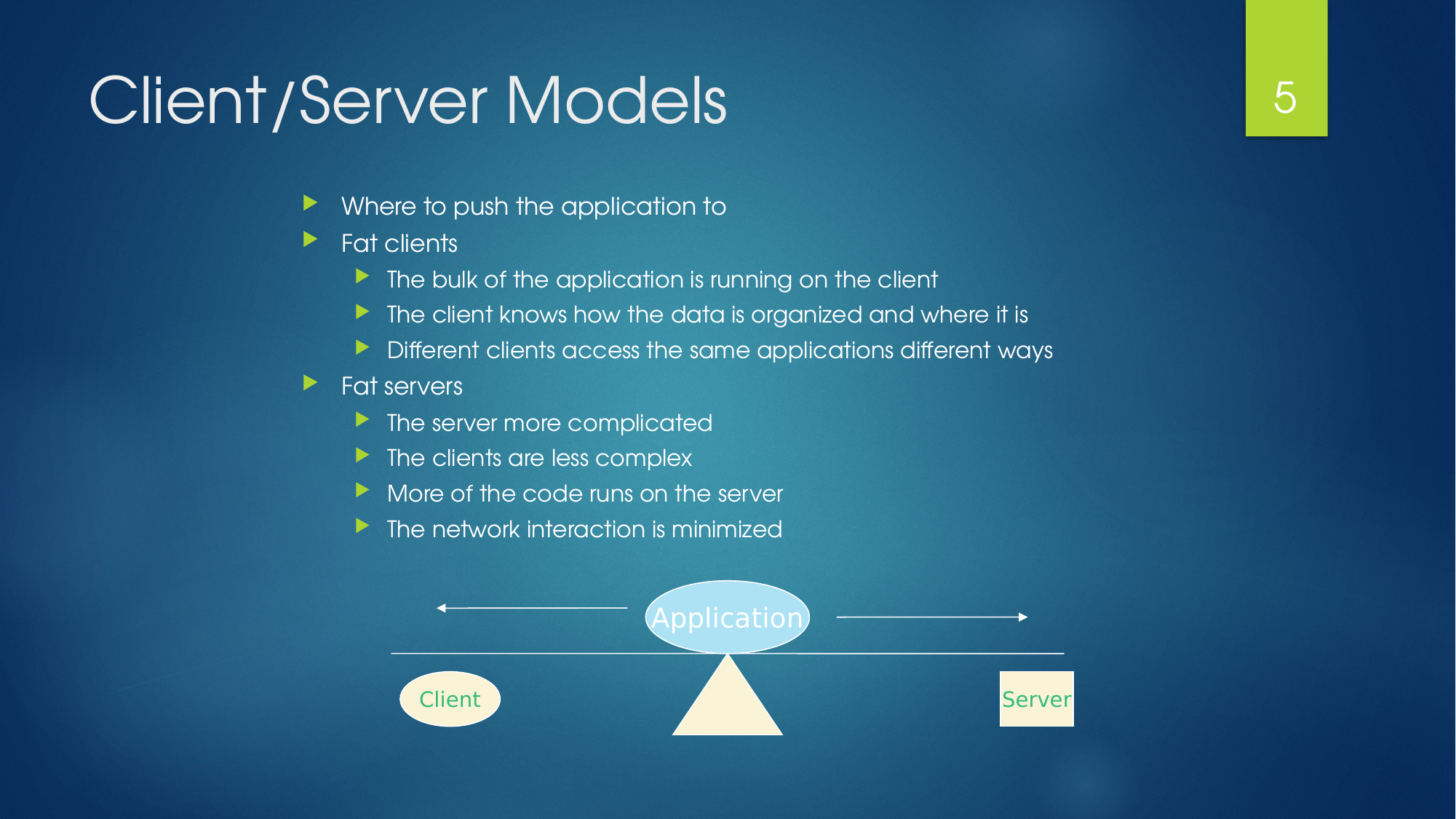

5
# Client/Server Models
Where to push the application to
Fat clients
The bulk of the application is running on the client
The client knows how the data is organized and where it is
Different clients access the same applications different ways
Fat servers
The server more complicated
The clients are less complex
More of the code runs on the server
The network interaction is minimized
Application

Client
Server